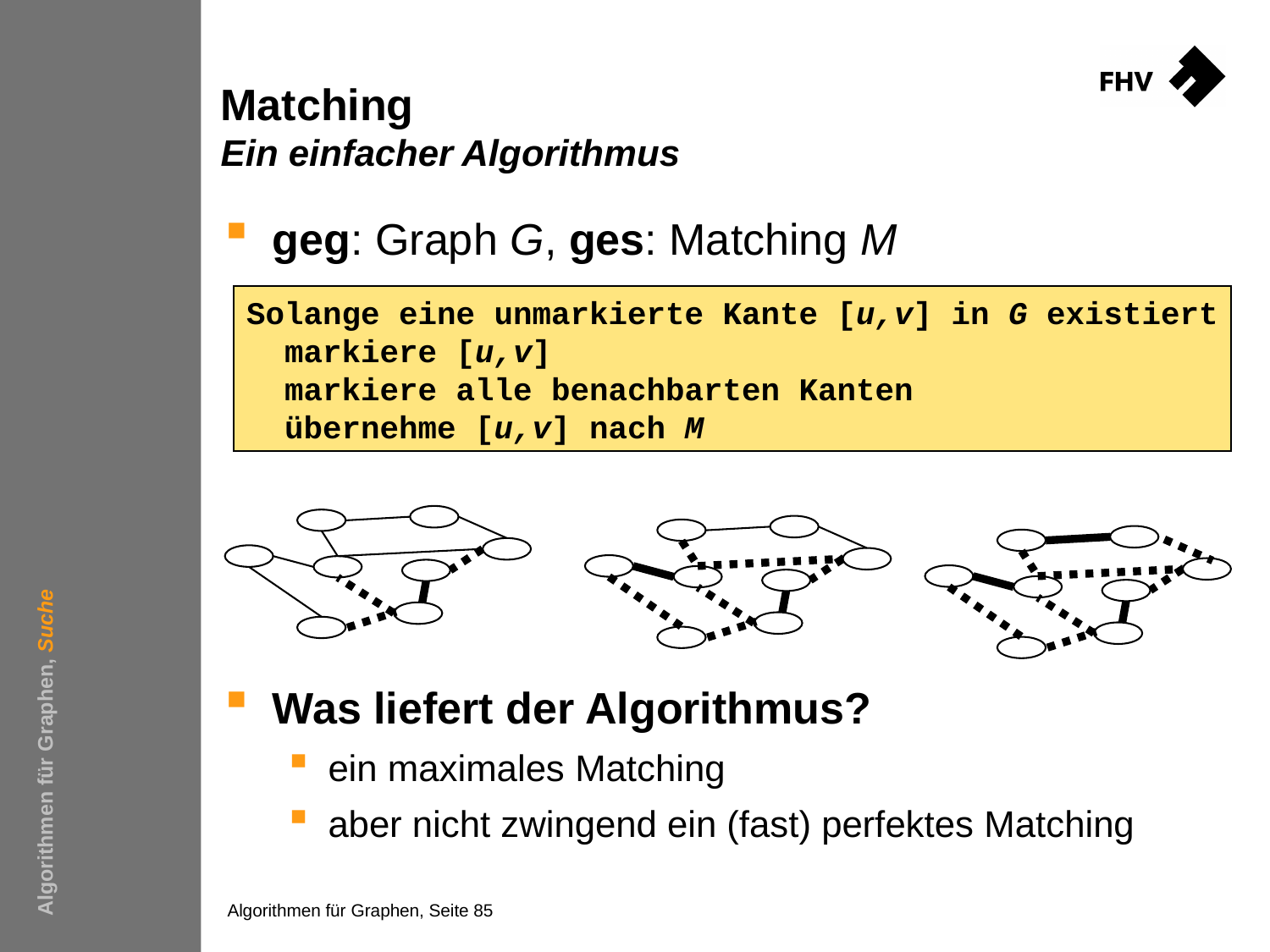

# Matching Ein einfacher Algorithmus
geg: Graph G, ges: Matching M

Was liefert der Algorithmus?
ein maximales Matching
aber nicht zwingend ein (fast) perfektes Matching
Solange eine unmarkierte Kante [u,v] in G existiert
  markiere [u,v]
  markiere alle benachbarten Kanten
  übernehme [u,v] nach M

Algorithmen für Graphen, Suche
Algorithmen für Graphen, Seite 85